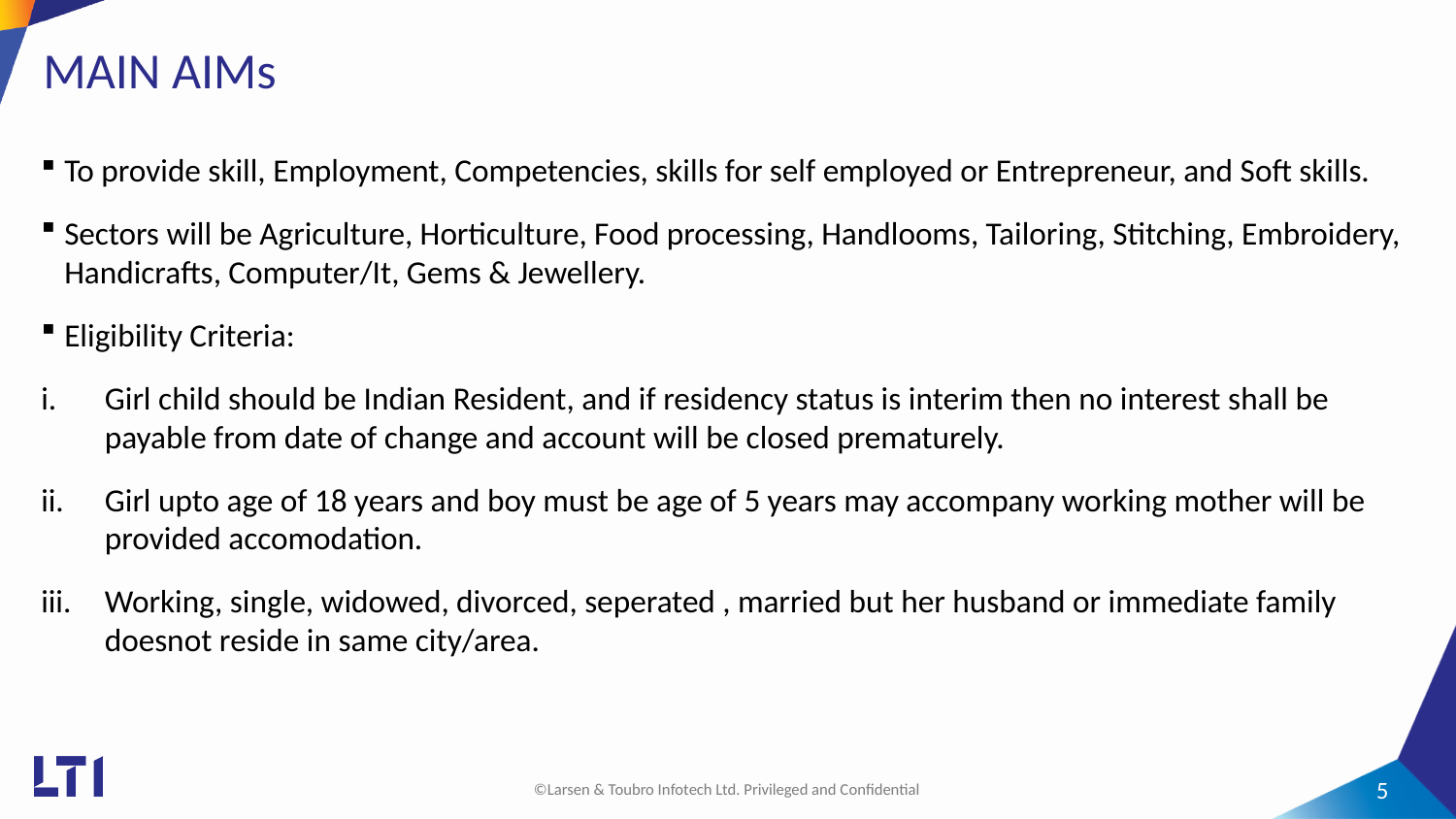

# MAIN AIMs
To provide skill, Employment, Competencies, skills for self employed or Entrepreneur, and Soft skills.
Sectors will be Agriculture, Horticulture, Food processing, Handlooms, Tailoring, Stitching, Embroidery, Handicrafts, Computer/It, Gems & Jewellery.
Eligibility Criteria:
Girl child should be Indian Resident, and if residency status is interim then no interest shall be payable from date of change and account will be closed prematurely.
Girl upto age of 18 years and boy must be age of 5 years may accompany working mother will be provided accomodation.
Working, single, widowed, divorced, seperated , married but her husband or immediate family doesnot reside in same city/area.